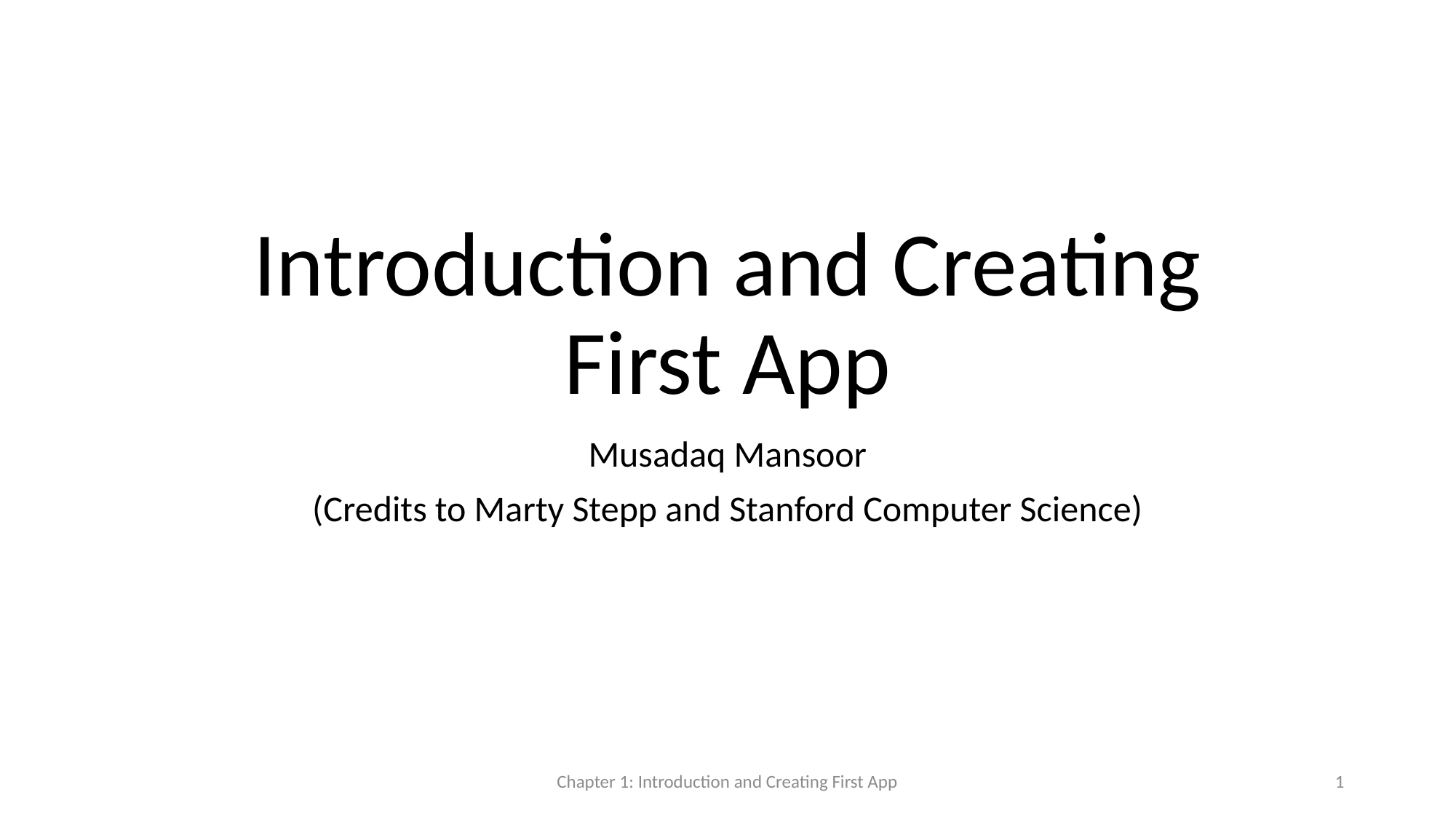

# Introduction and Creating First App
Musadaq Mansoor
(Credits to Marty Stepp and Stanford Computer Science)

Chapter 1: Introduction and Creating First App
1